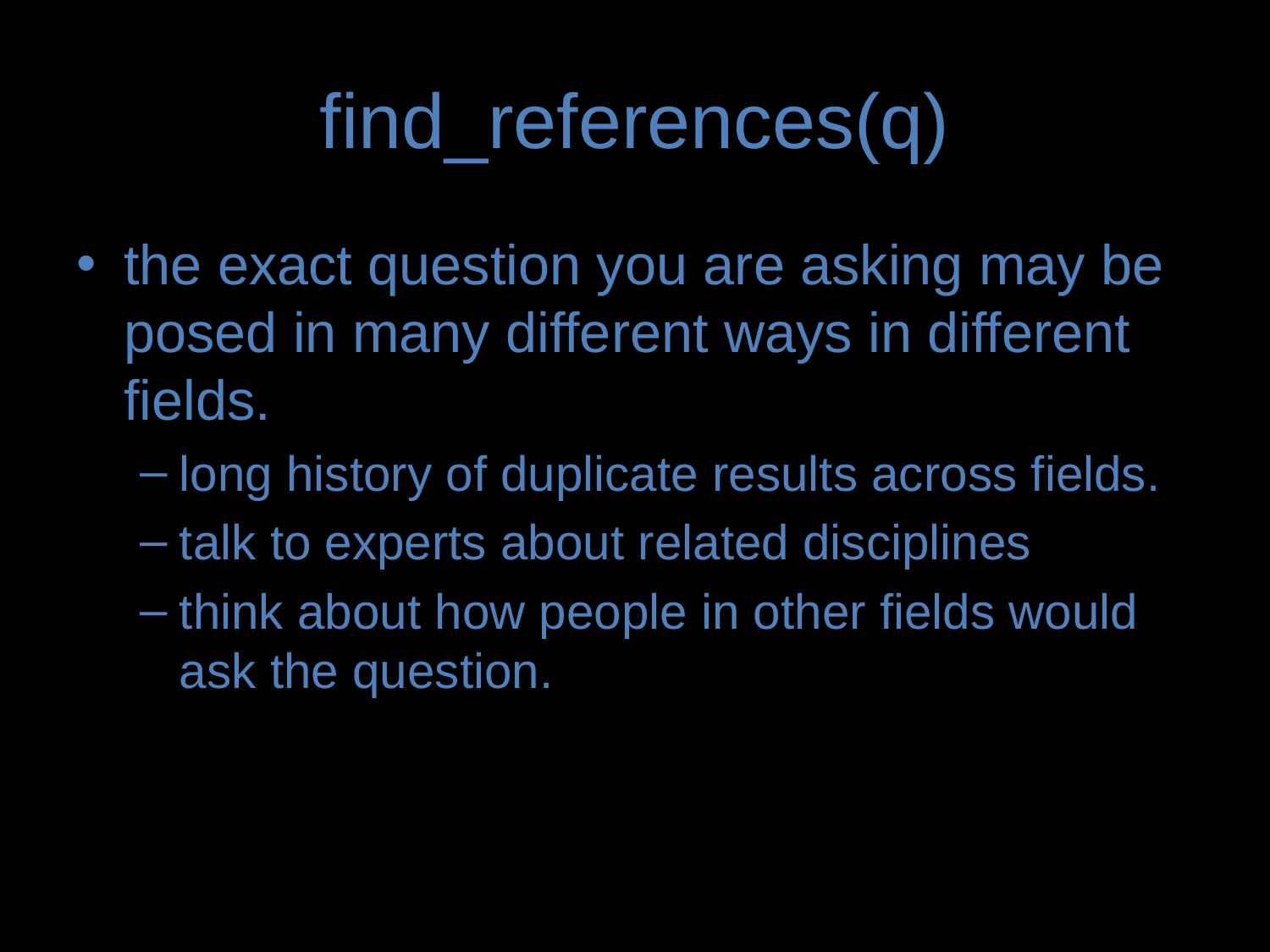

# find_references(q)
the exact question you are asking may be posed in many different ways in different fields.
long history of duplicate results across fields.
talk to experts about related disciplines
think about how people in other fields would ask the question.